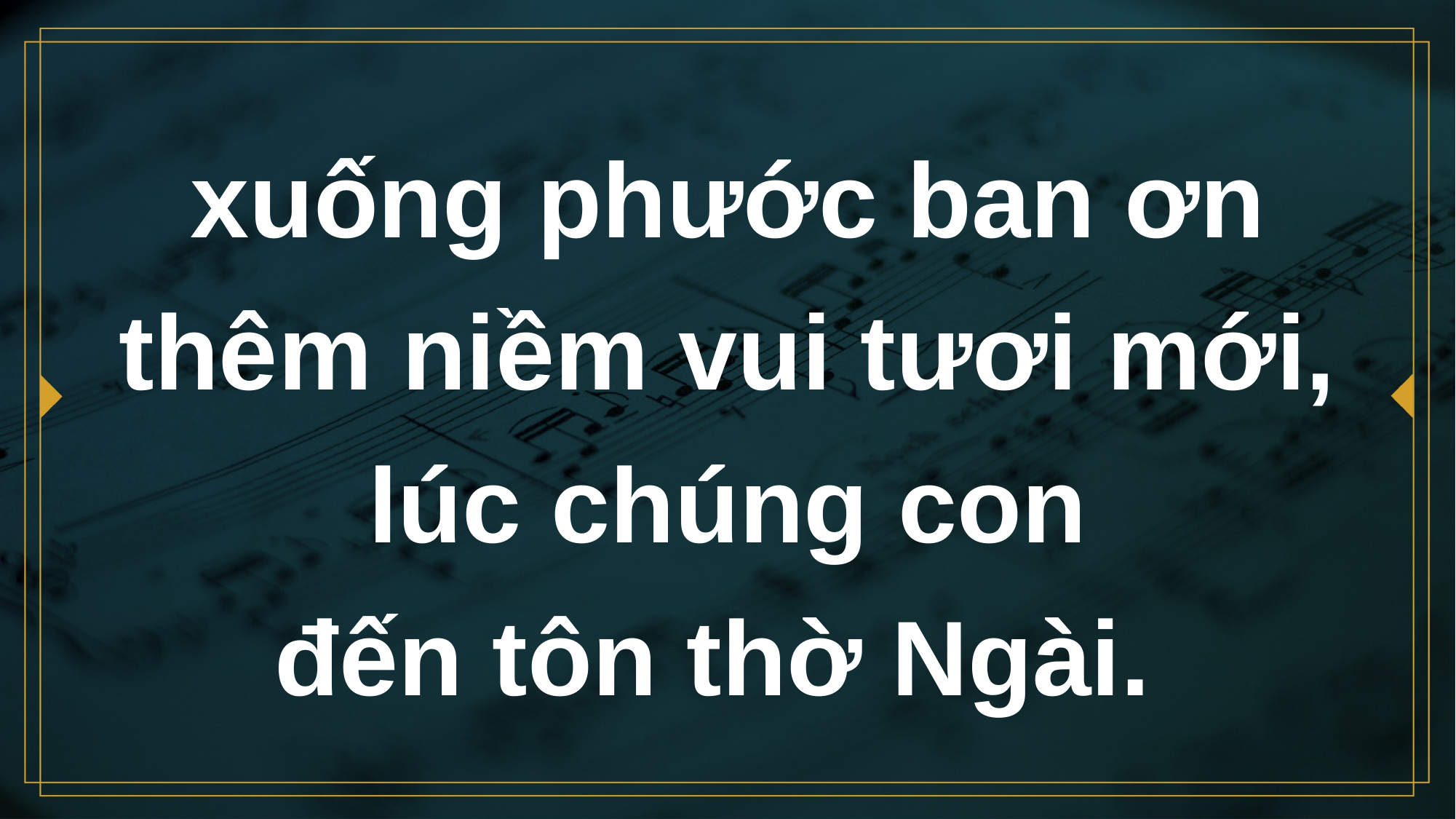

# xuống phước ban ơn thêm niềm vui tươi mới, lúc chúng con đến tôn thờ Ngài.